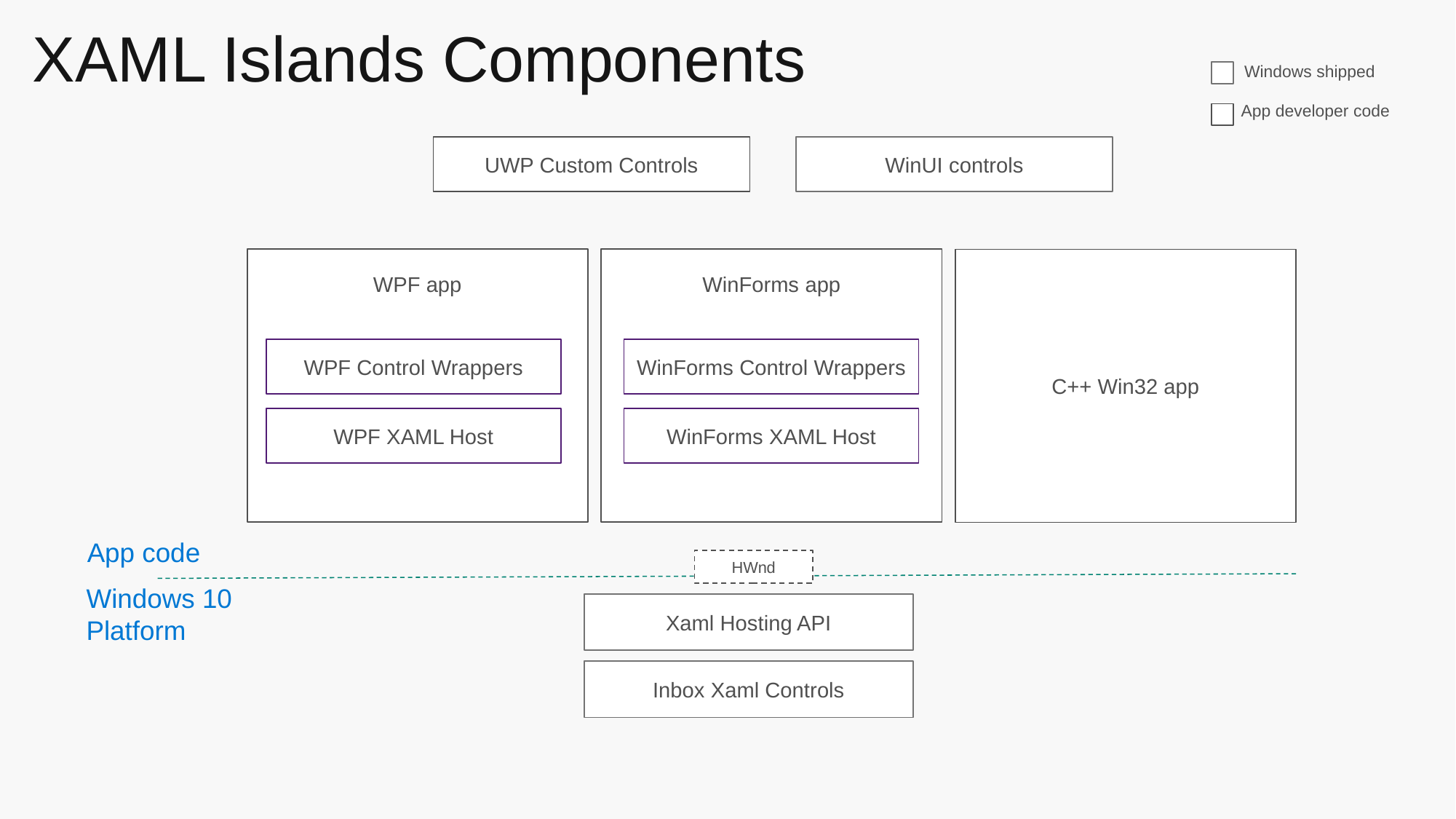

XAML Islands Components
Windows shipped

App developer code

UWP Custom Controls
WinUI controls
WinForms app

WPF app

C++ Win32 app
WPF Control Wrappers
WinForms Control Wrappers
WPF XAML Host
WinForms XAML Host
App code
HWnd
Windows 10 Platform
Xaml Hosting API
Inbox Xaml Controls